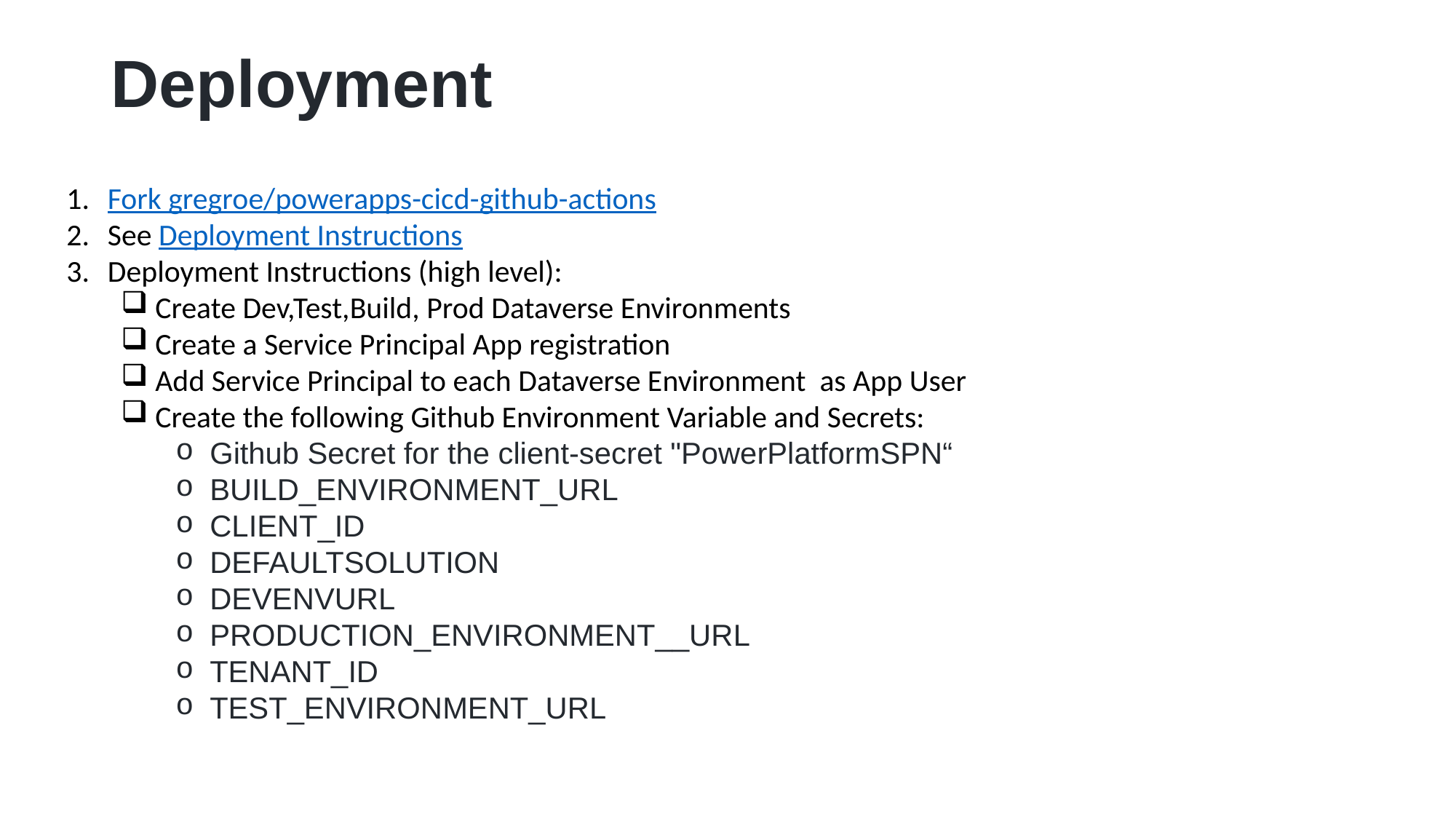

# Deployment
Fork gregroe/powerapps-cicd-github-actions
See Deployment Instructions
Deployment Instructions (high level):
Create Dev,Test,Build, Prod Dataverse Environments
Create a Service Principal App registration
Add Service Principal to each Dataverse Environment  as App User
Create the following Github Environment Variable and Secrets:
Github Secret for the client-secret "PowerPlatformSPN“
BUILD_ENVIRONMENT_URL
CLIENT_ID
DEFAULTSOLUTION
DEVENVURL
PRODUCTION_ENVIRONMENT__URL
TENANT_ID
TEST_ENVIRONMENT_URL